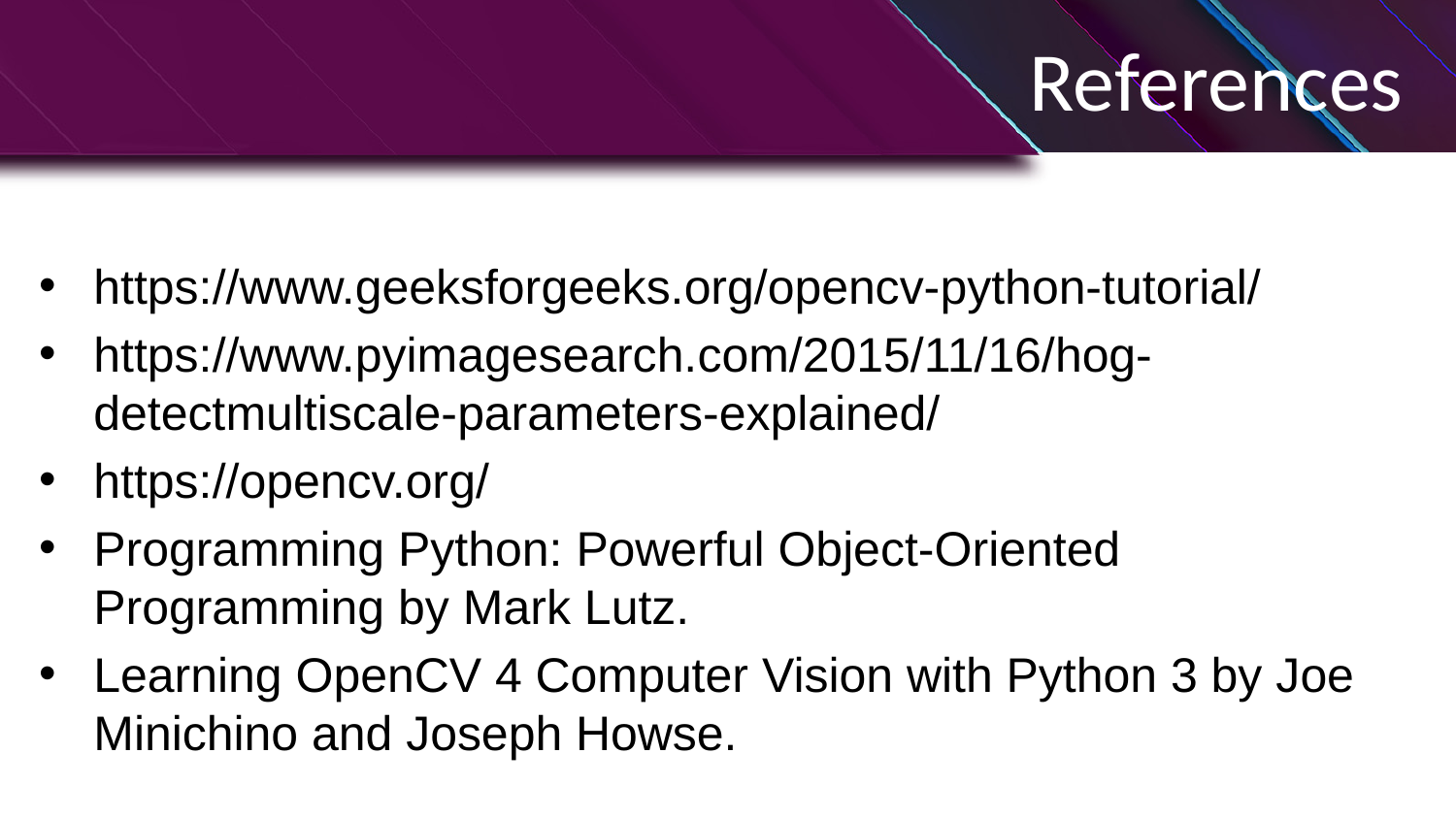

References

https://www.geeksforgeeks.org/opencv-python-tutorial/
https://www.pyimagesearch.com/2015/11/16/hog-detectmultiscale-parameters-explained/
https://opencv.org/
Programming Python: Powerful Object-Oriented Programming by Mark Lutz.
Learning OpenCV 4 Computer Vision with Python 3 by Joe Minichino and Joseph Howse.